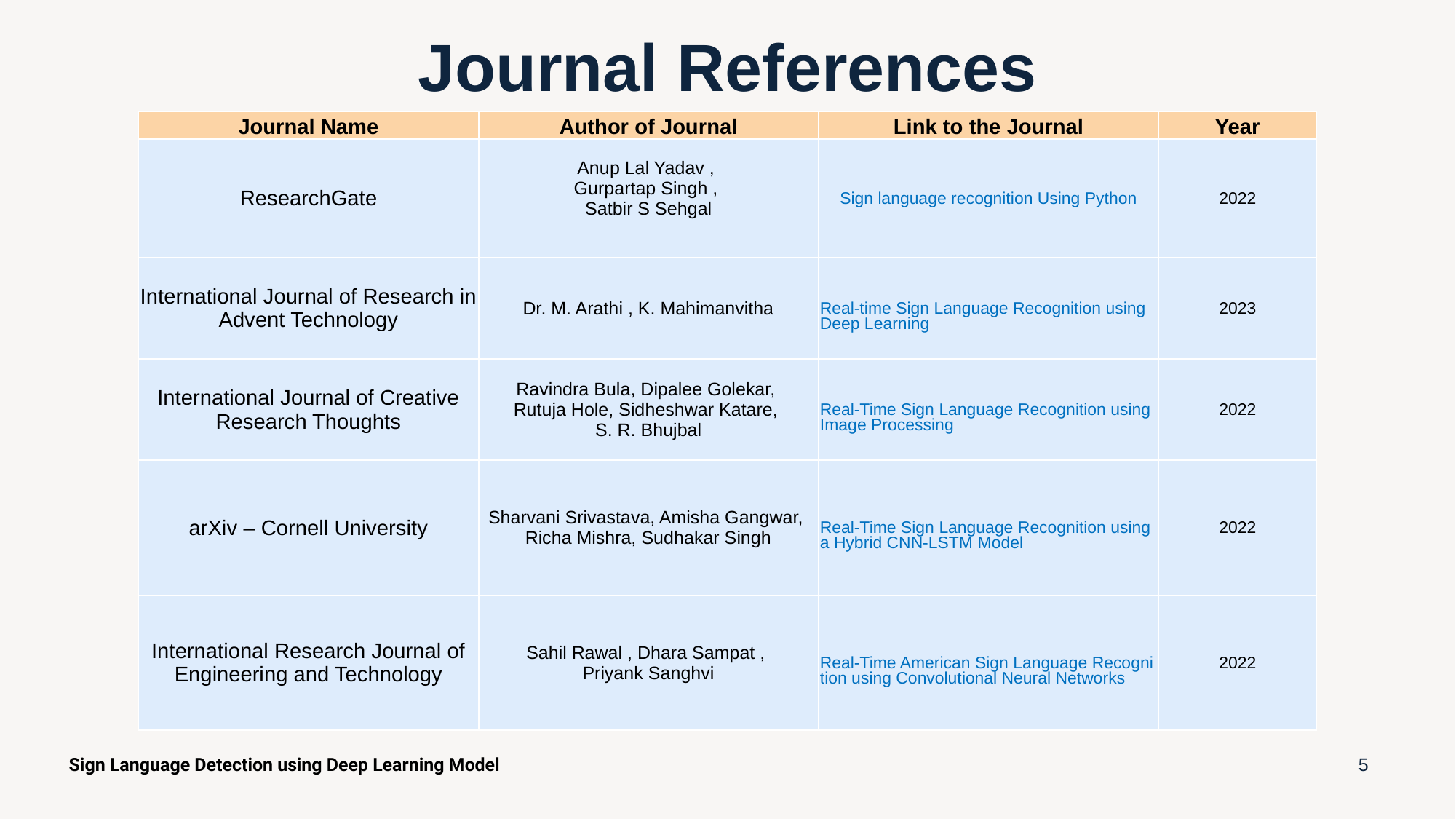

# Journal References
| Journal Name | Author of Journal | Link to the Journal | Year |
| --- | --- | --- | --- |
| ResearchGate | Anup Lal Yadav , Gurpartap Singh , Satbir S Sehgal | Sign language recognition Using Python | 2022 |
| International Journal of Research in Advent Technology | Dr. M. Arathi , K. Mahimanvitha | Real-time Sign Language Recognition using Deep Learning | 2023 |
| International Journal of Creative Research Thoughts | Ravindra Bula, Dipalee Golekar, Rutuja Hole, Sidheshwar Katare, S. R. Bhujbal | Real-Time Sign Language Recognition using Image Processing | 2022 |
| arXiv – Cornell University | Sharvani Srivastava, Amisha Gangwar, Richa Mishra, Sudhakar Singh | Real-Time Sign Language Recognition using a Hybrid CNN-LSTM Model | 2022 |
| International Research Journal of Engineering and Technology | Sahil Rawal , Dhara Sampat , Priyank Sanghvi | Real-Time American Sign Language Recognition using Convolutional Neural Networks | 2022 |
Sign Language Detection using Deep Learning Model
5